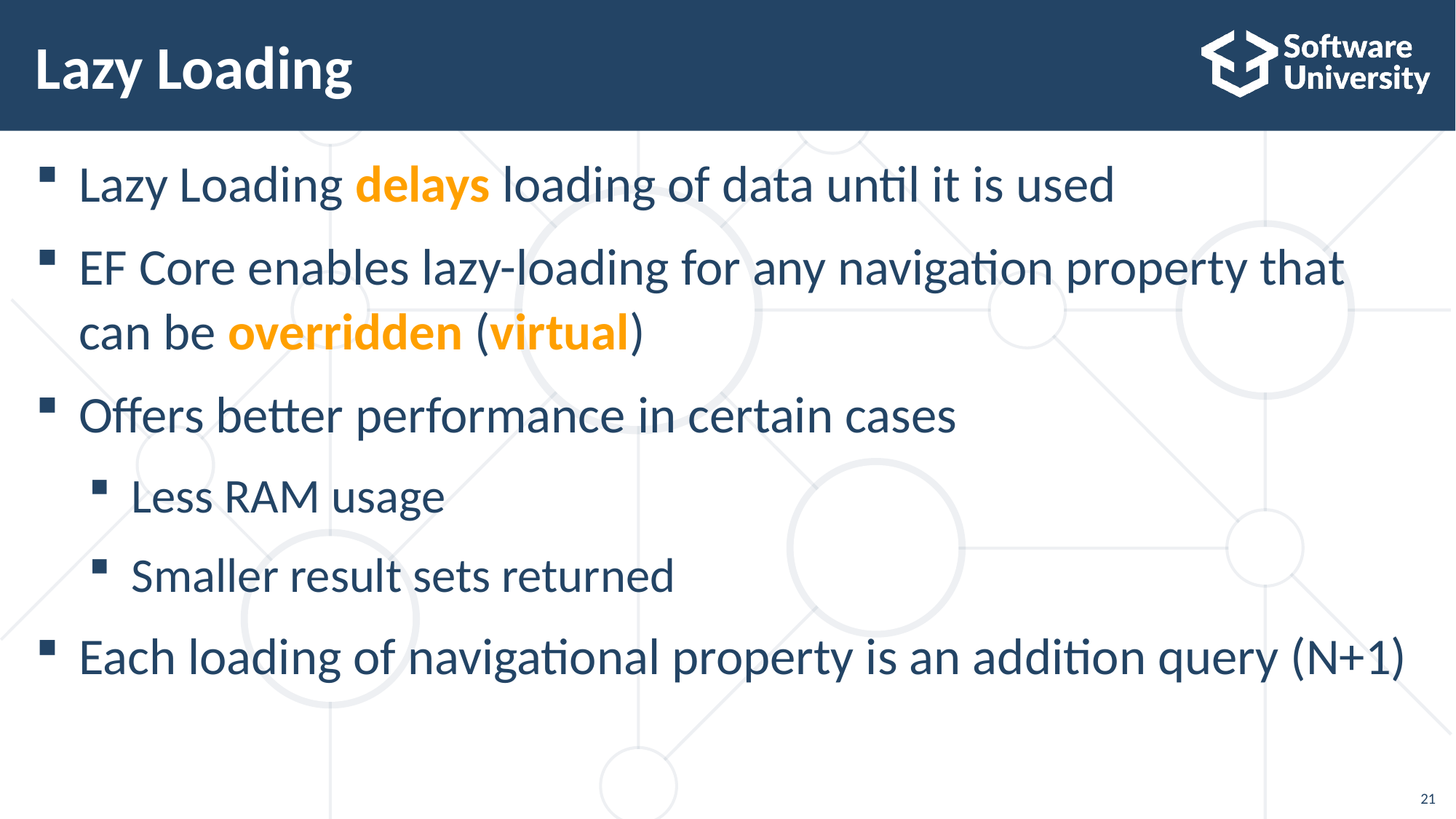

# Lazy Loading
Lazy Loading delays loading of data until it is used
EF Core enables lazy-loading for any navigation property that
can be overridden (virtual)
Offers better performance in certain cases
Less RAM usage
Smaller result sets returned
Each loading of navigational property is an addition query (N+1)
21